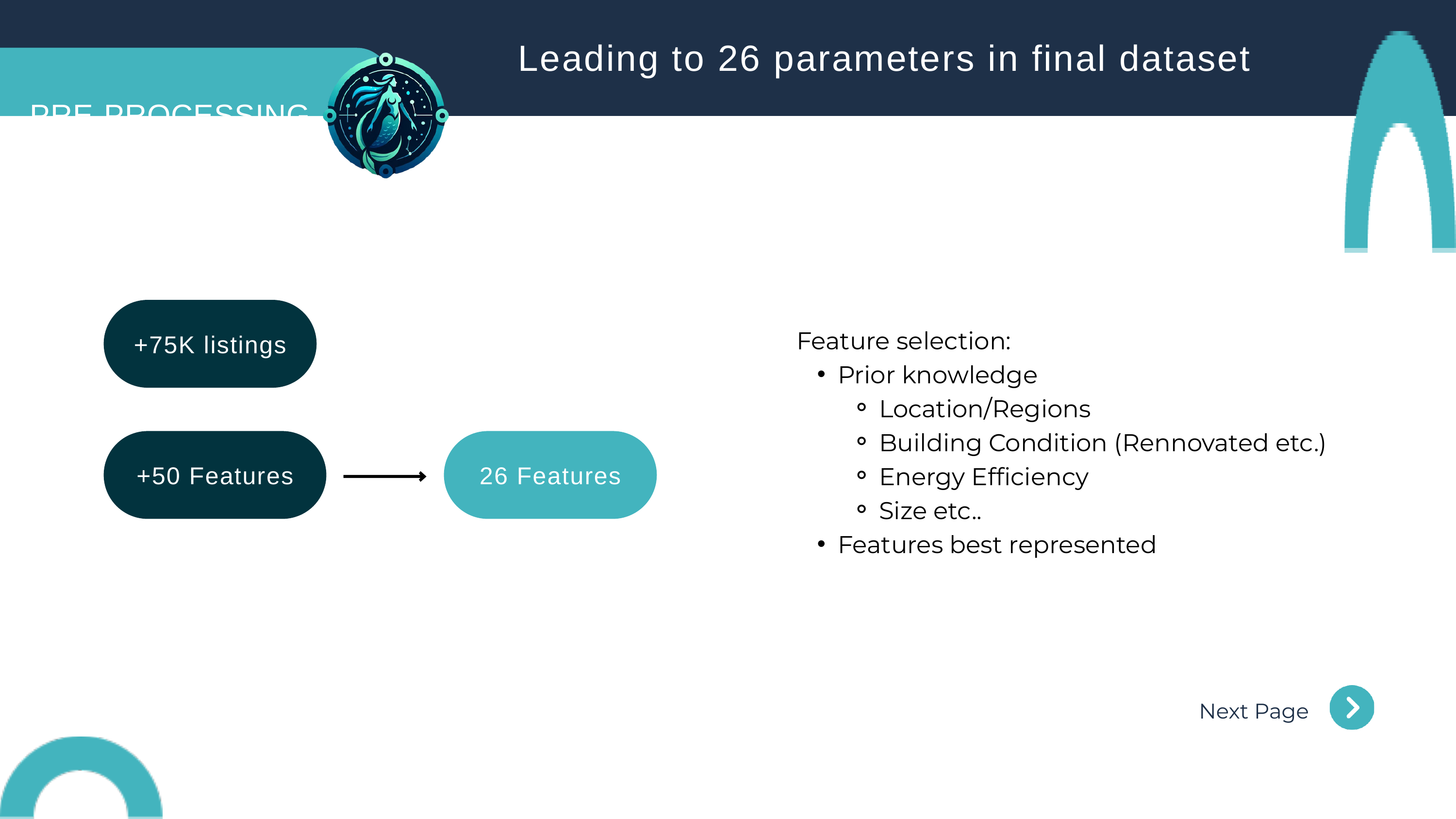

Leading to 26 parameters in final dataset

PRE-PROCESSING

+75K listings
Feature selection:
Prior knowledge
Location/Regions
Building Condition (Rennovated etc.)
Energy Efficiency
Size etc..
Features best represented

+50 Features

26 Features

Next Page